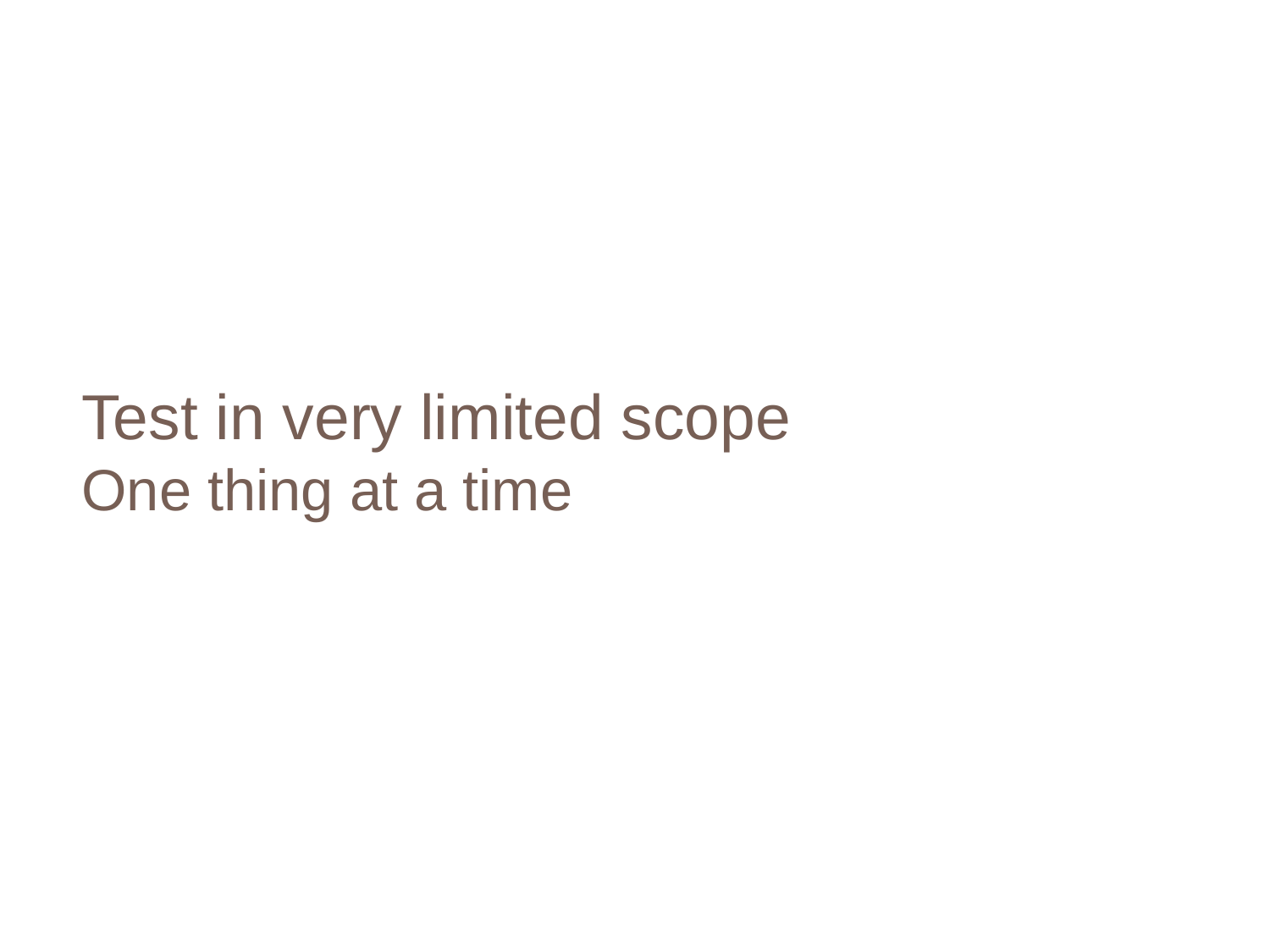

Test in very limited scope
One thing at a time